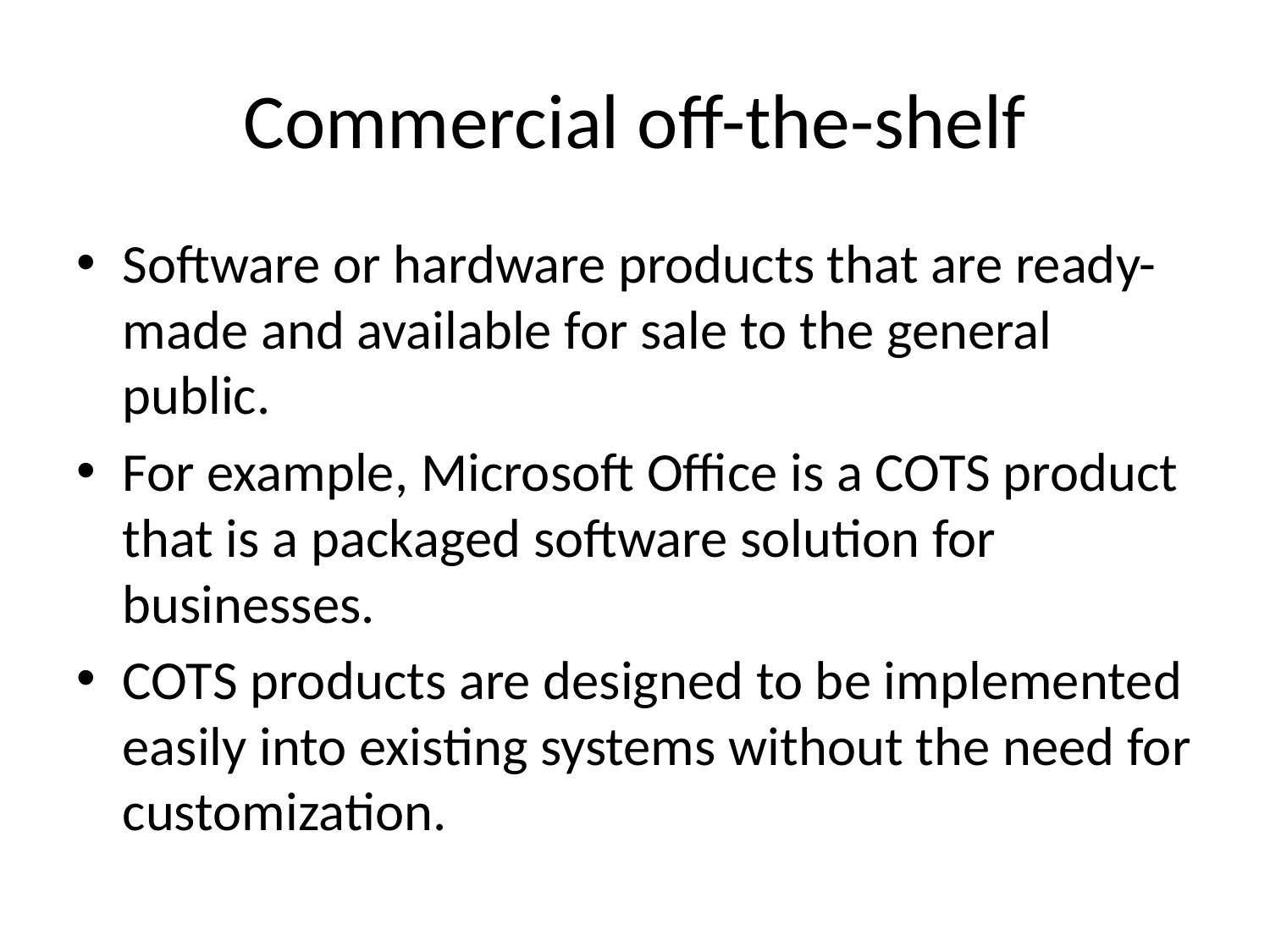

# Commercial off-the-shelf
Software or hardware products that are ready-made and available for sale to the general public.
For example, Microsoft Office is a COTS product that is a packaged software solution for businesses.
COTS products are designed to be implemented easily into existing systems without the need for customization.